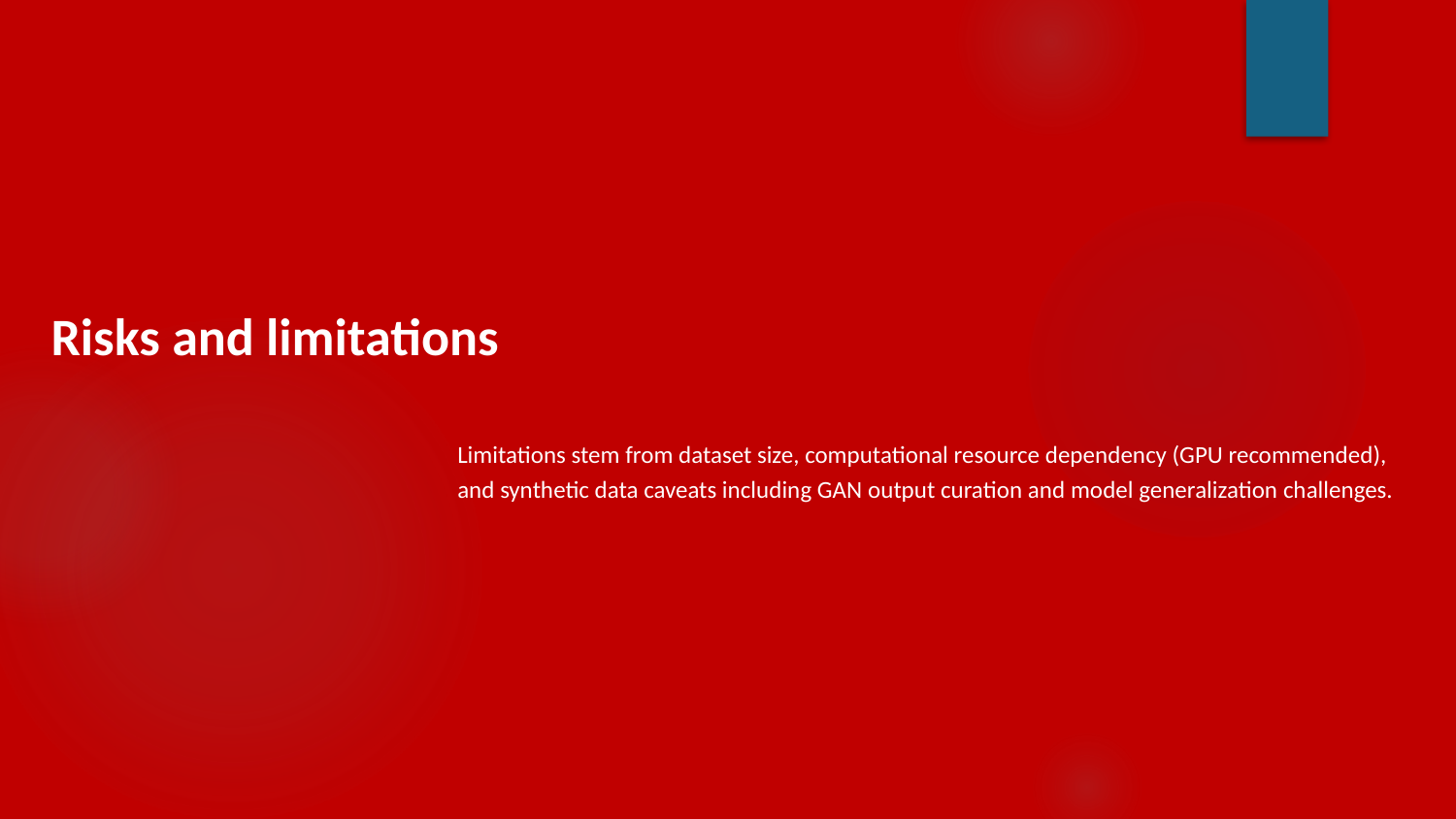

Risks and limitations
# Limitations stem from dataset size, computational resource dependency (GPU recommended), and synthetic data caveats including GAN output curation and model generalization challenges.